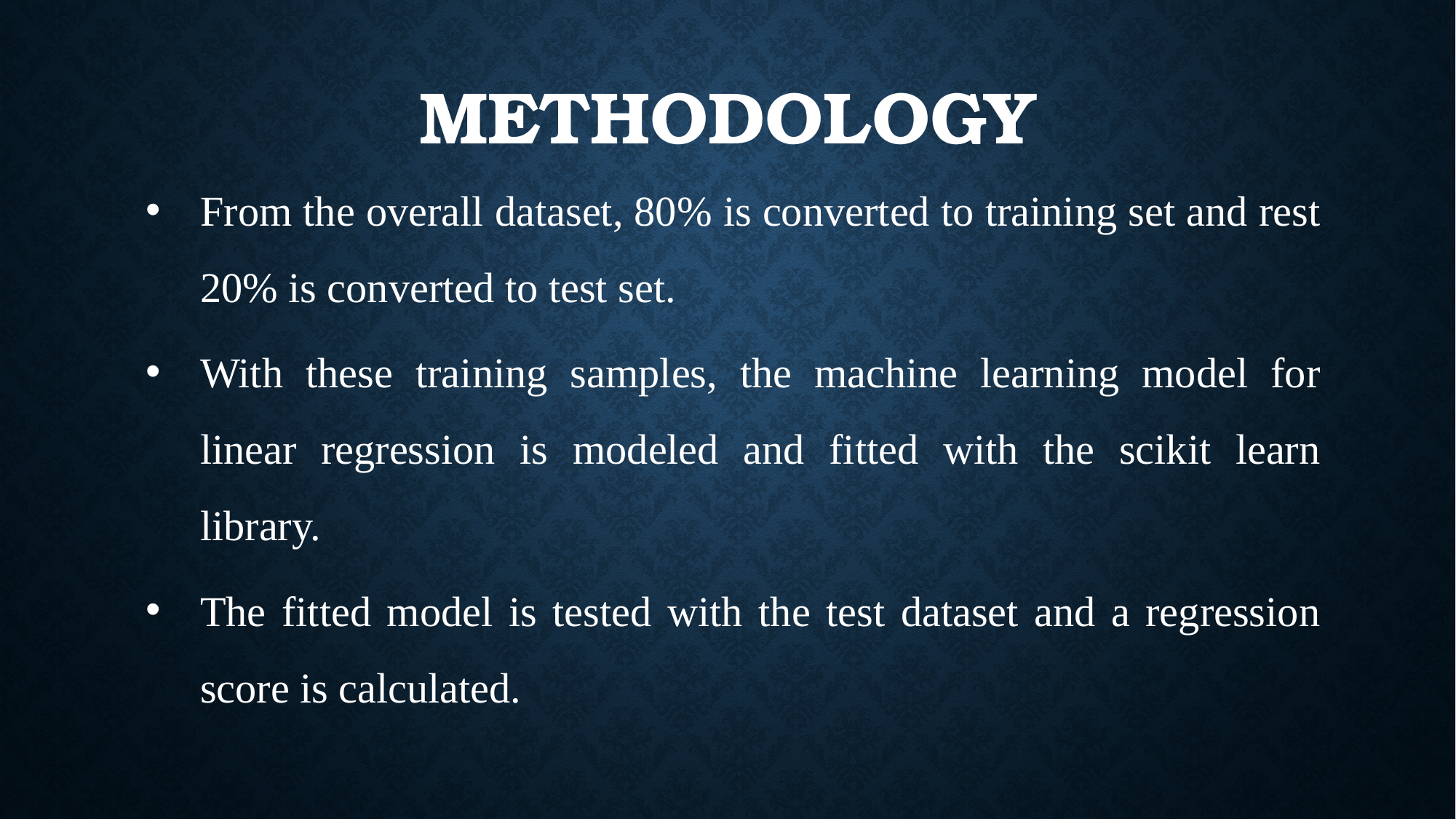

# Methodology
From the overall dataset, 80% is converted to training set and rest 20% is converted to test set.
With these training samples, the machine learning model for linear regression is modeled and fitted with the scikit learn library.
The fitted model is tested with the test dataset and a regression score is calculated.